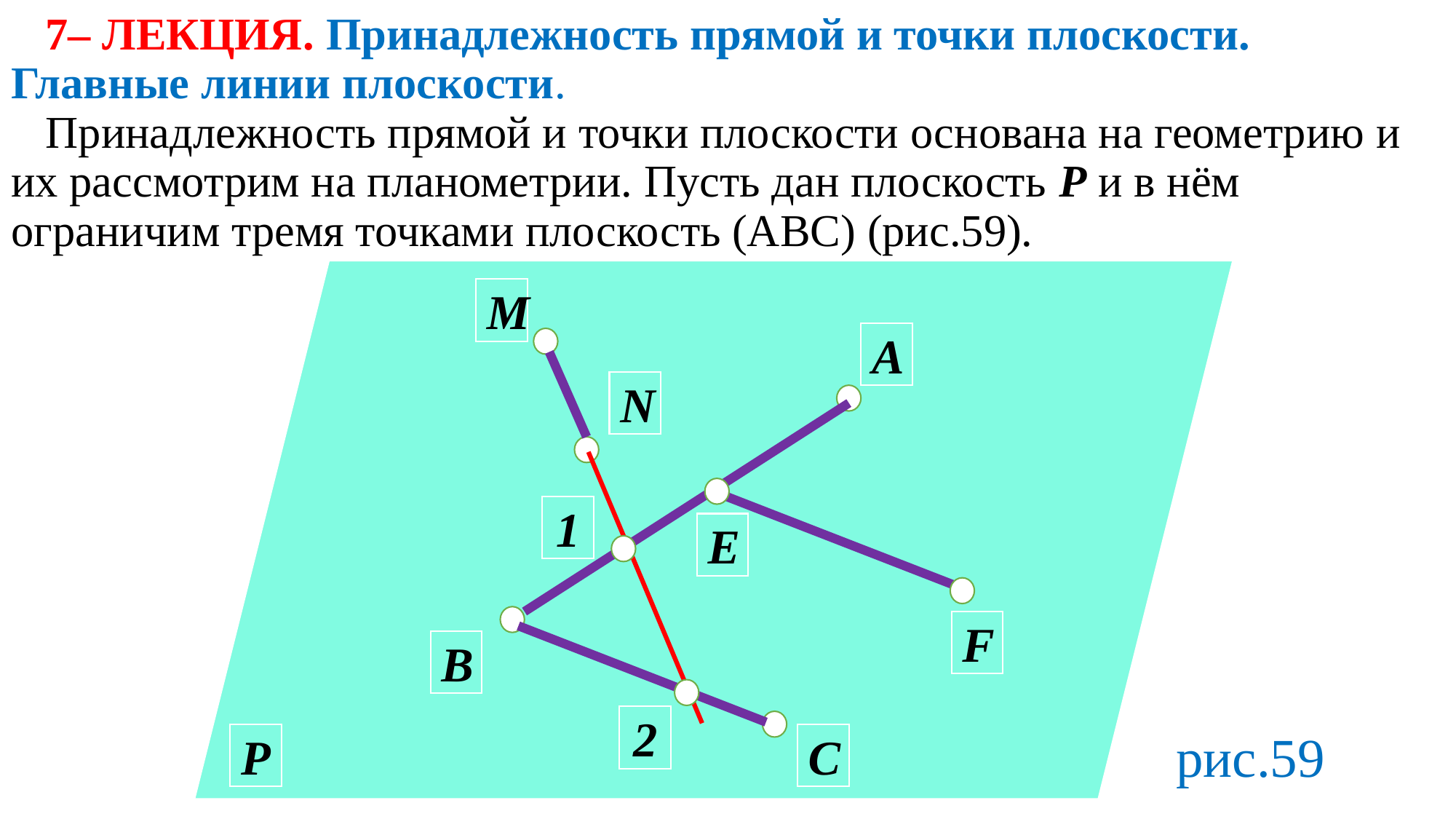

7– ЛЕКЦИЯ. Принадлежность прямой и точки плоскости. Главные линии плоскости.
   Принадлежность прямой и точки плоскости основана на геометрию и их рассмотрим на планометрии. Пусть дан плоскость Р и в нём ограничим тремя точками плоскость (АВС) (рис.59).

M
A

N

1
E

F
B

2

рис.59
C
P